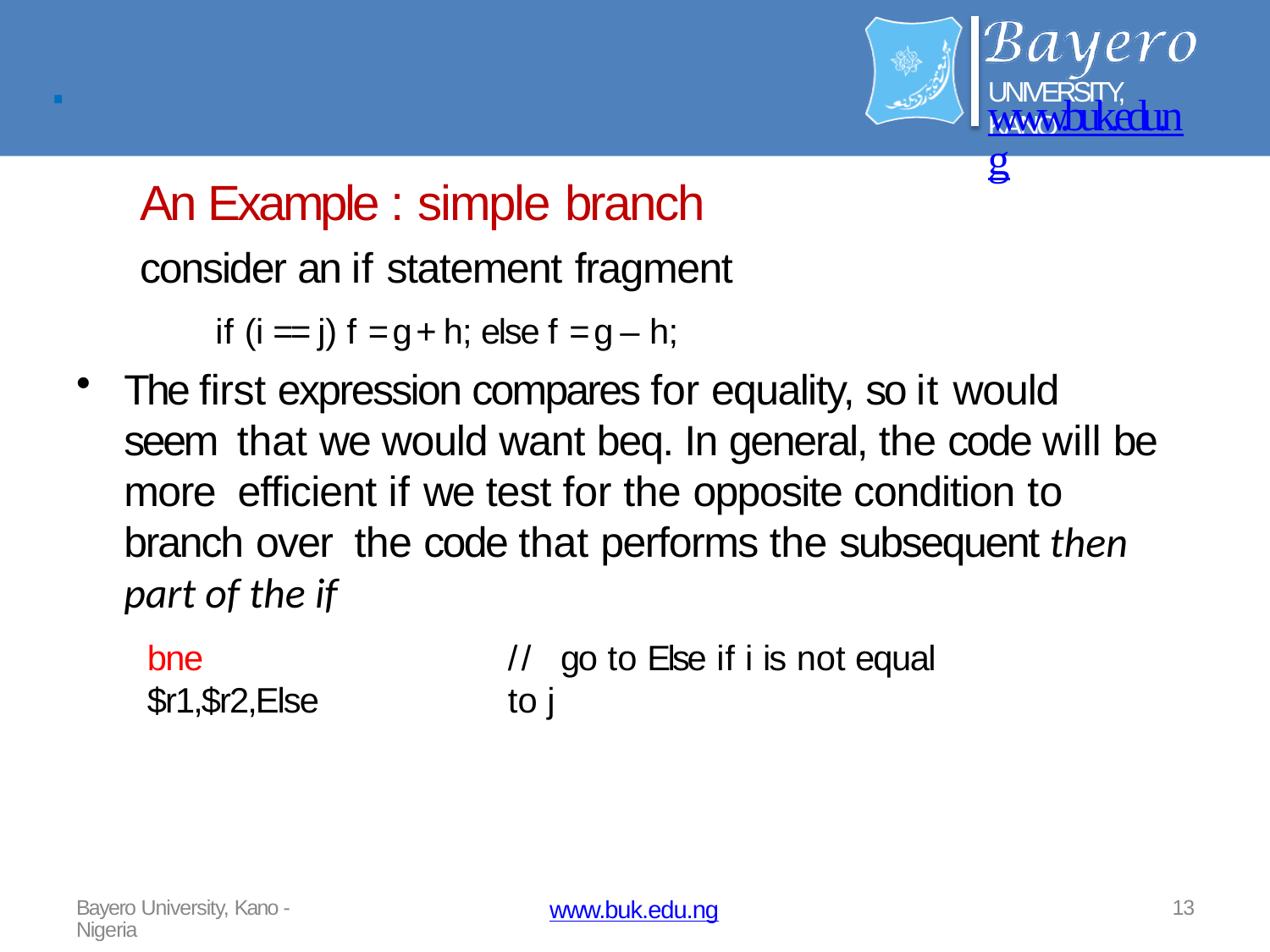

# .
UNIVERSITY, KANO
www.buk.edu.ng
An Example : simple branch
consider an if statement fragment
if (i == j) f = g + h; else f = g – h;
The first expression compares for equality, so it would seem  that we would want beq. In general, the code will be more  efficient if we test for the opposite condition to	branch over  the code that performs the subsequent then part of the if
bne $r1,$r2,Else
//	go to Else if i is not equal to j
Bayero University, Kano - Nigeria
13
www.buk.edu.ng